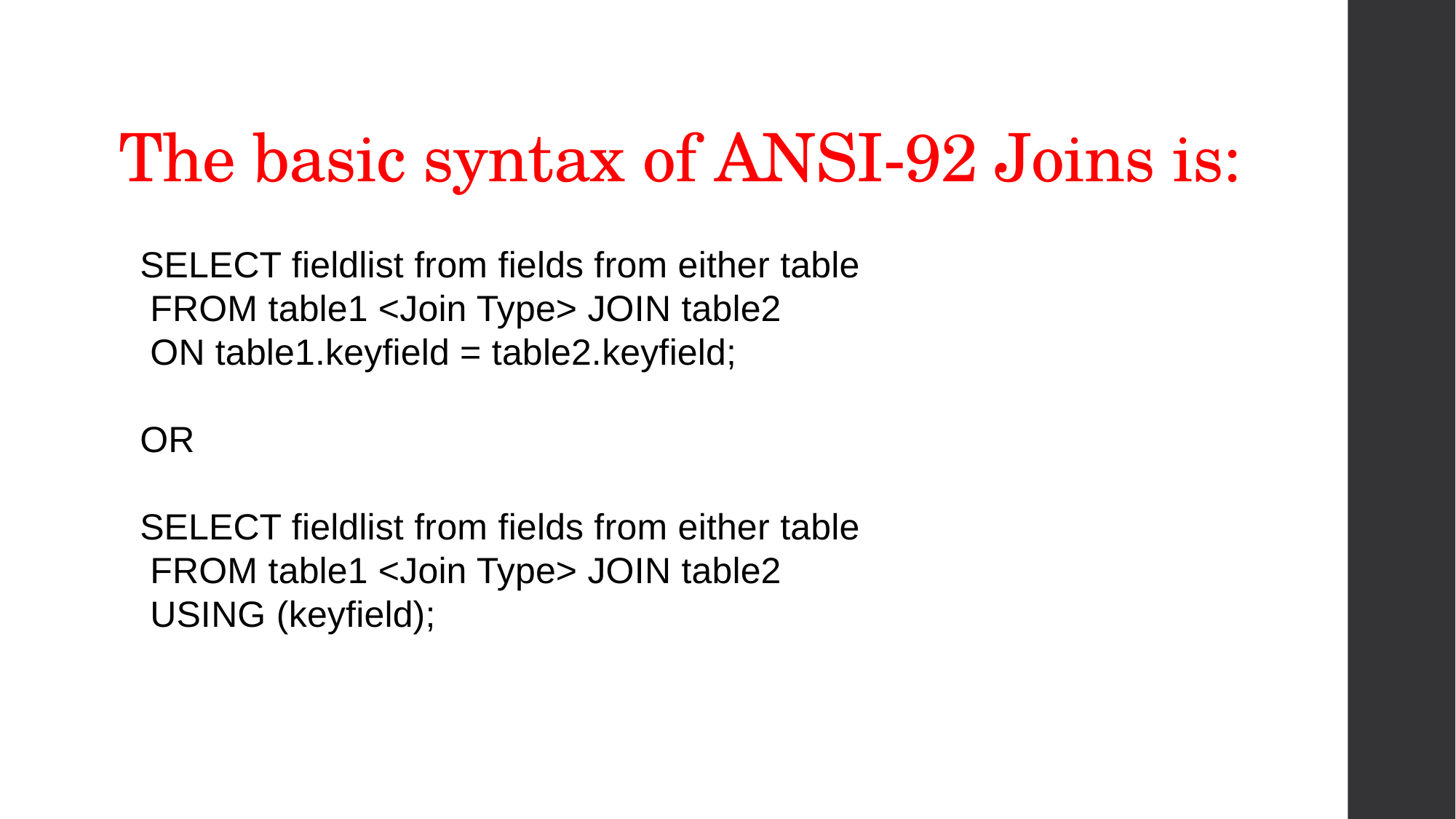

# The basic syntax of ANSI-92 Joins is:
SELECT fieldlist from fields from either table
 FROM table1 <Join Type> JOIN table2
 ON table1.keyfield = table2.keyfield;

OR

SELECT fieldlist from fields from either table
 FROM table1 <Join Type> JOIN table2
 USING (keyfield);